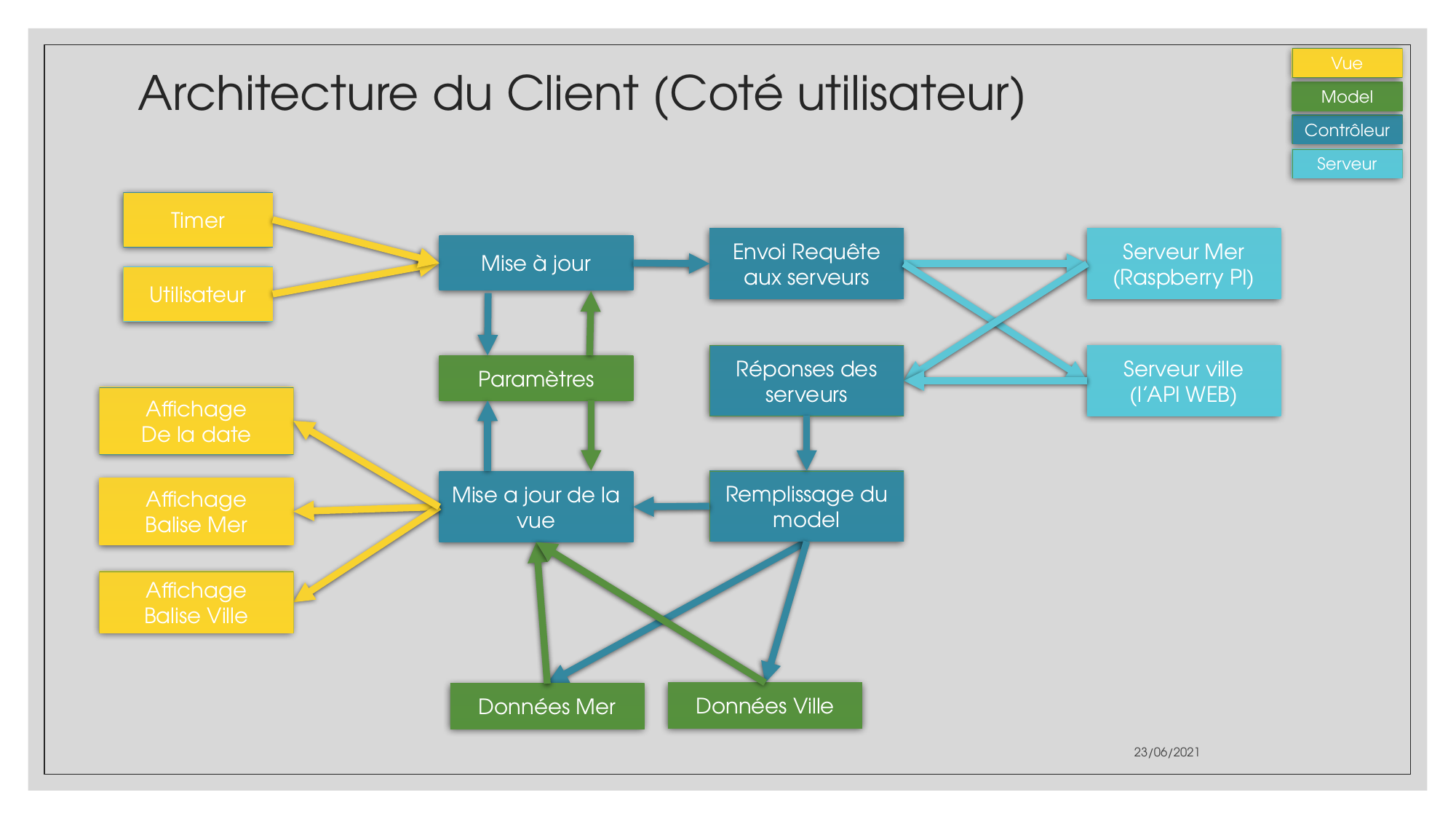

Vue
# Architecture du Client (Coté utilisateur)
Model
Contrôleur
Serveur
Timer
Envoi Requête aux serveurs
Serveur Mer (Raspberry PI)
Mise à jour
Utilisateur
Réponses des serveurs
Serveur ville
(l’API WEB)
Paramètres
Affichage
De la date
Remplissage du model
Mise a jour de la vue
Affichage
Balise Mer
Affichage
Balise Ville
Données Ville
Données Mer
23/06/2021